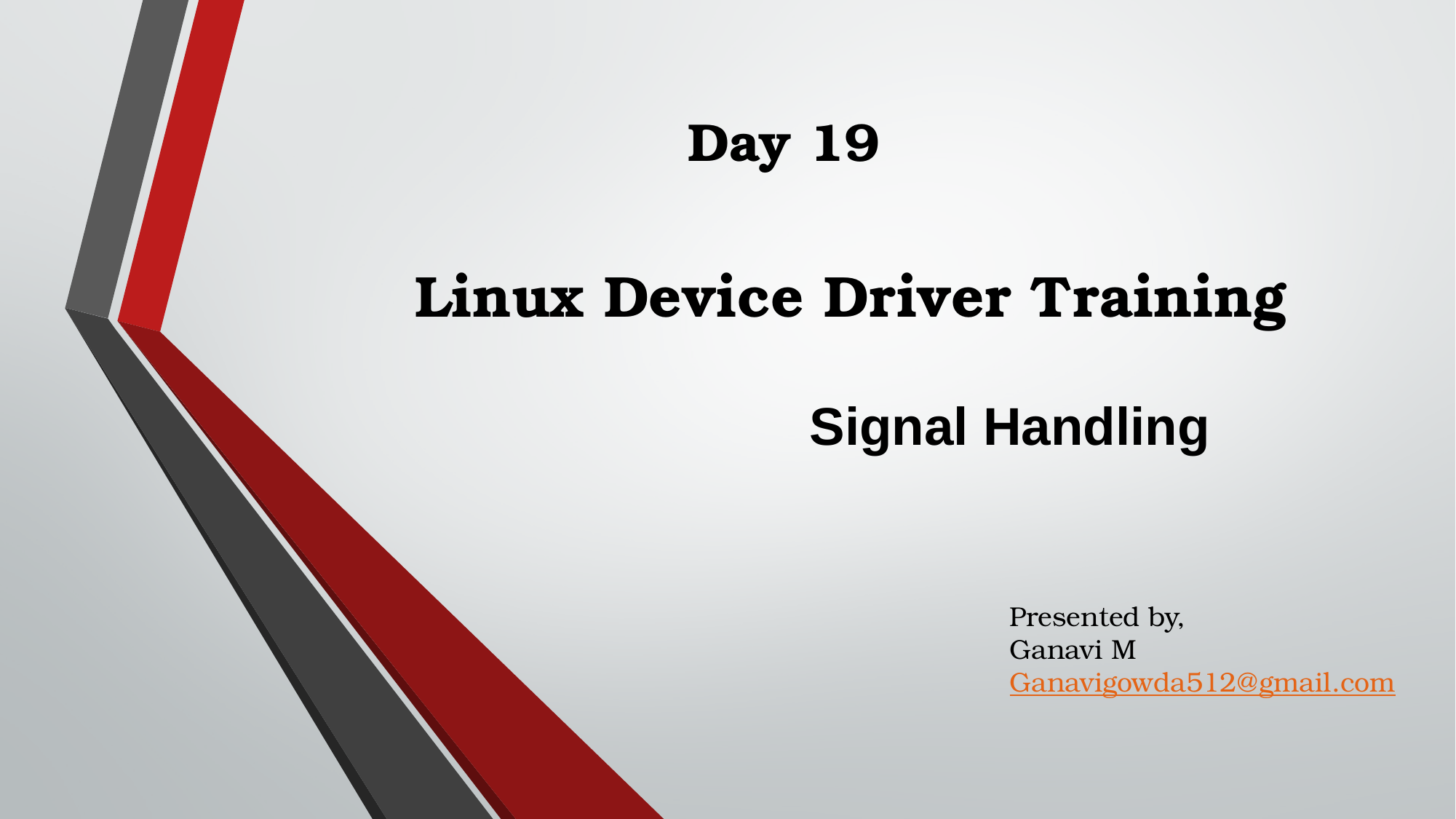

Day 19

       Linux Device Driver Training

                                    Signal Handling

Presented by,
Ganavi M
Ganavigowda512@gmail.com